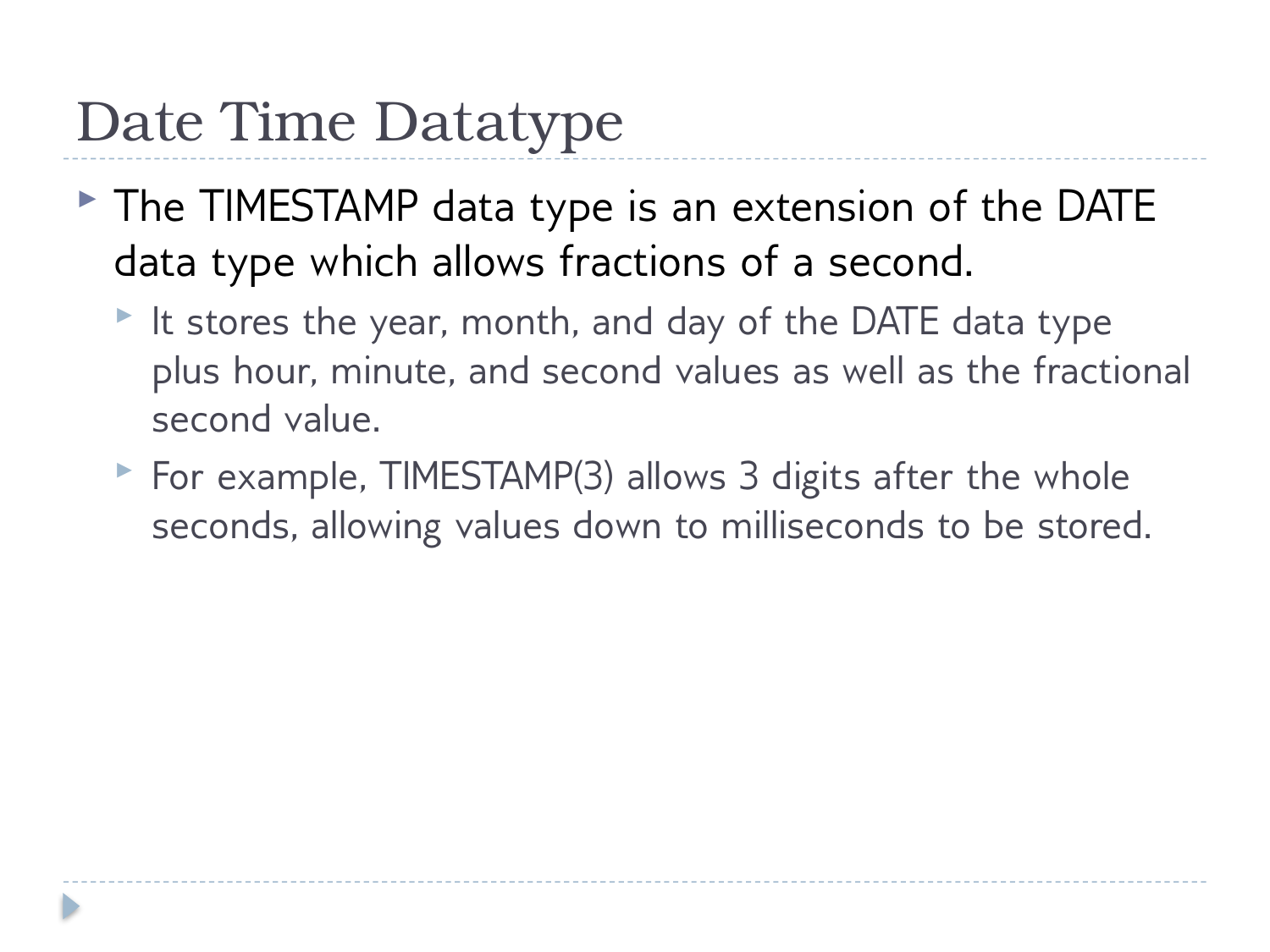

# Date Time Datatype
The TIMESTAMP data type is an extension of the DATE data type which allows fractions of a second.
It stores the year, month, and day of the DATE data type plus hour, minute, and second values as well as the fractional second value.
For example, TIMESTAMP(3) allows 3 digits after the whole seconds, allowing values down to milliseconds to be stored.